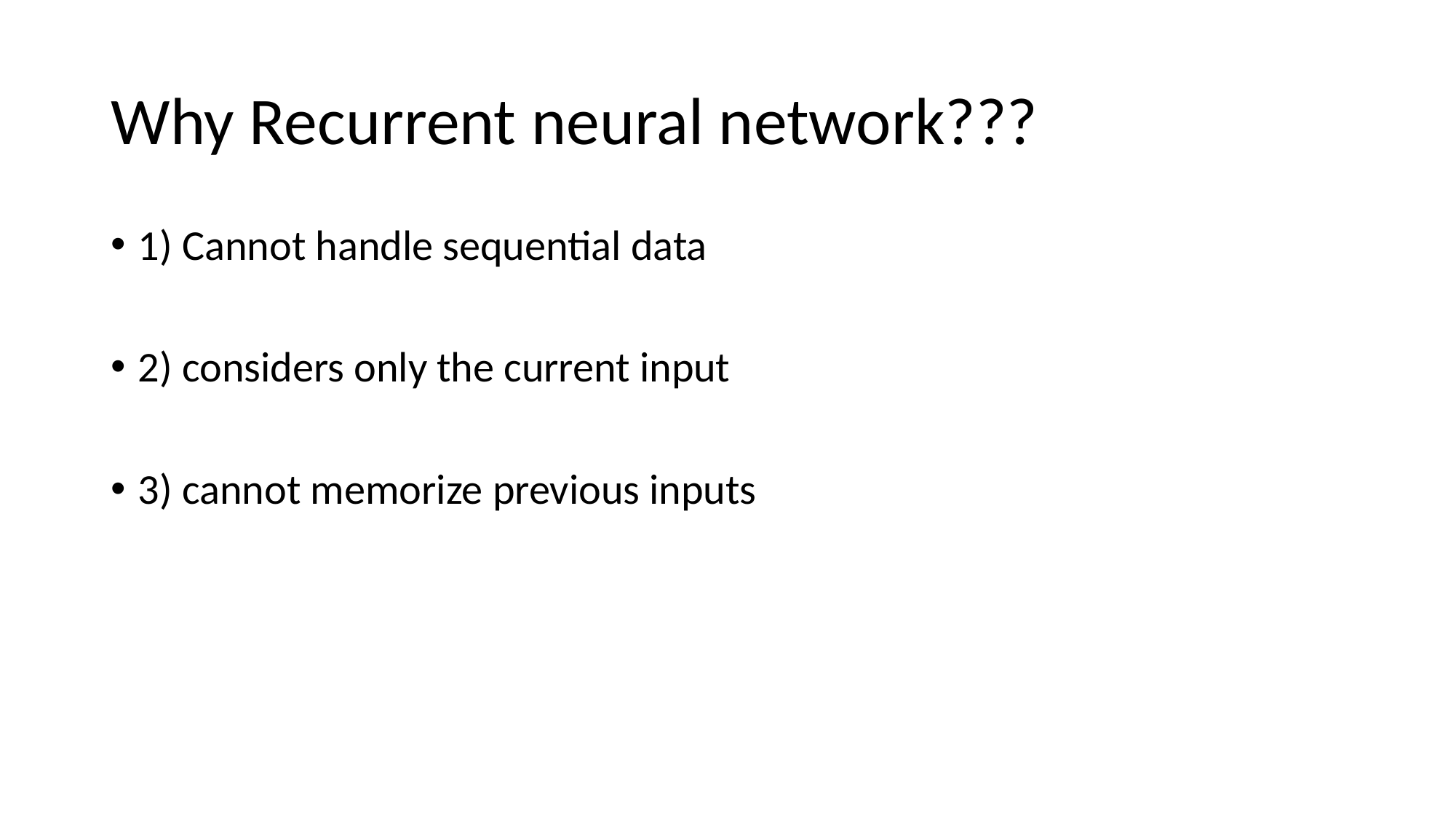

# Why Recurrent neural network???
1) Cannot handle sequential data

2) considers only the current input

3) cannot memorize previous inputs